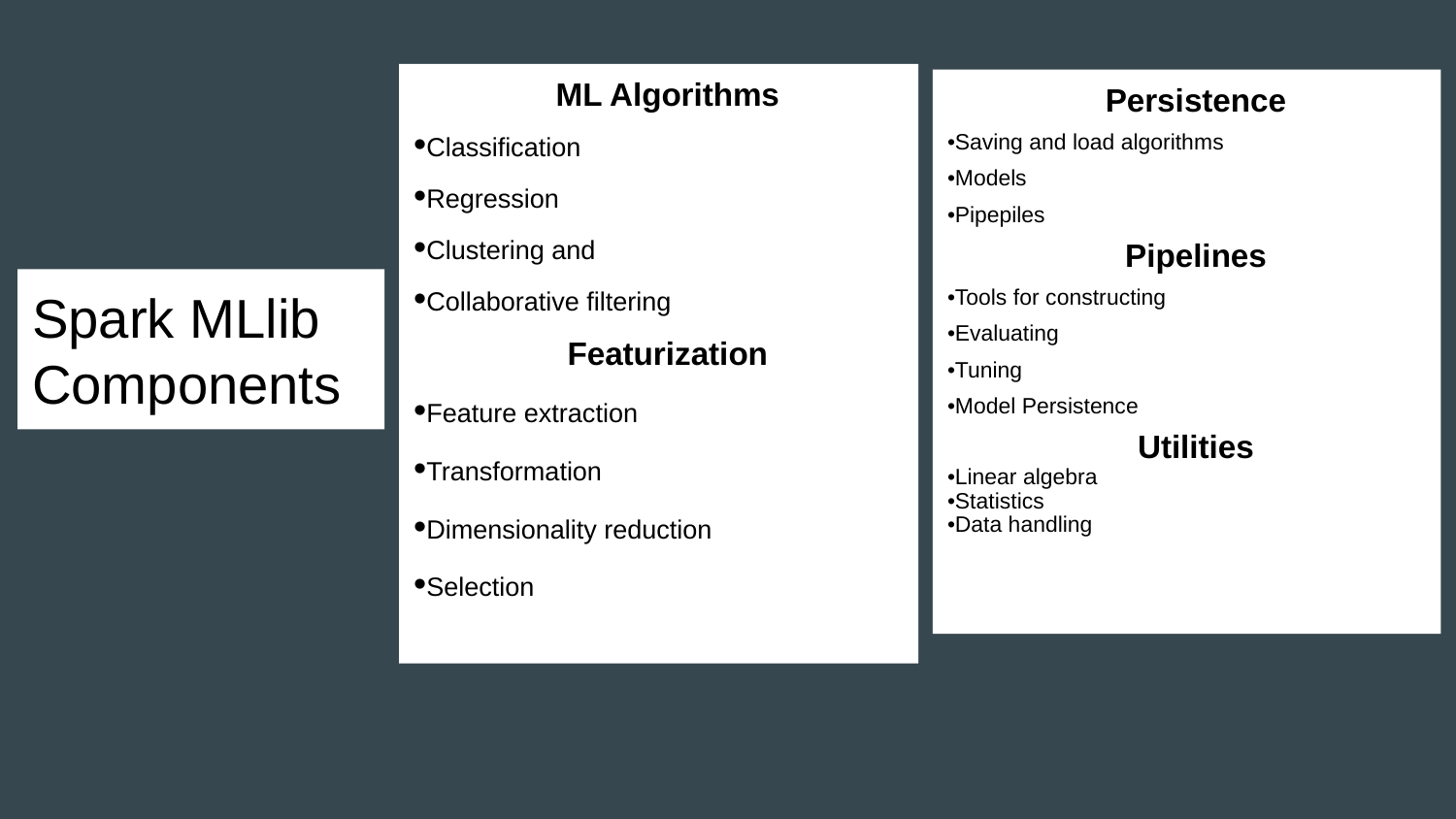

ML Algorithms
•Classification
•Regression
•Clustering and
•Collaborative filtering
Featurization
•Feature extraction
•Transformation
•Dimensionality reduction
•Selection

Persistence
•Saving and load algorithms
•Models
•Pipepiles
Pipelines
•Tools for constructing
•Evaluating
•Tuning
•Model Persistence
Utilities
•Linear algebra
•Statistics
•Data handling

Spark MLlib
Components